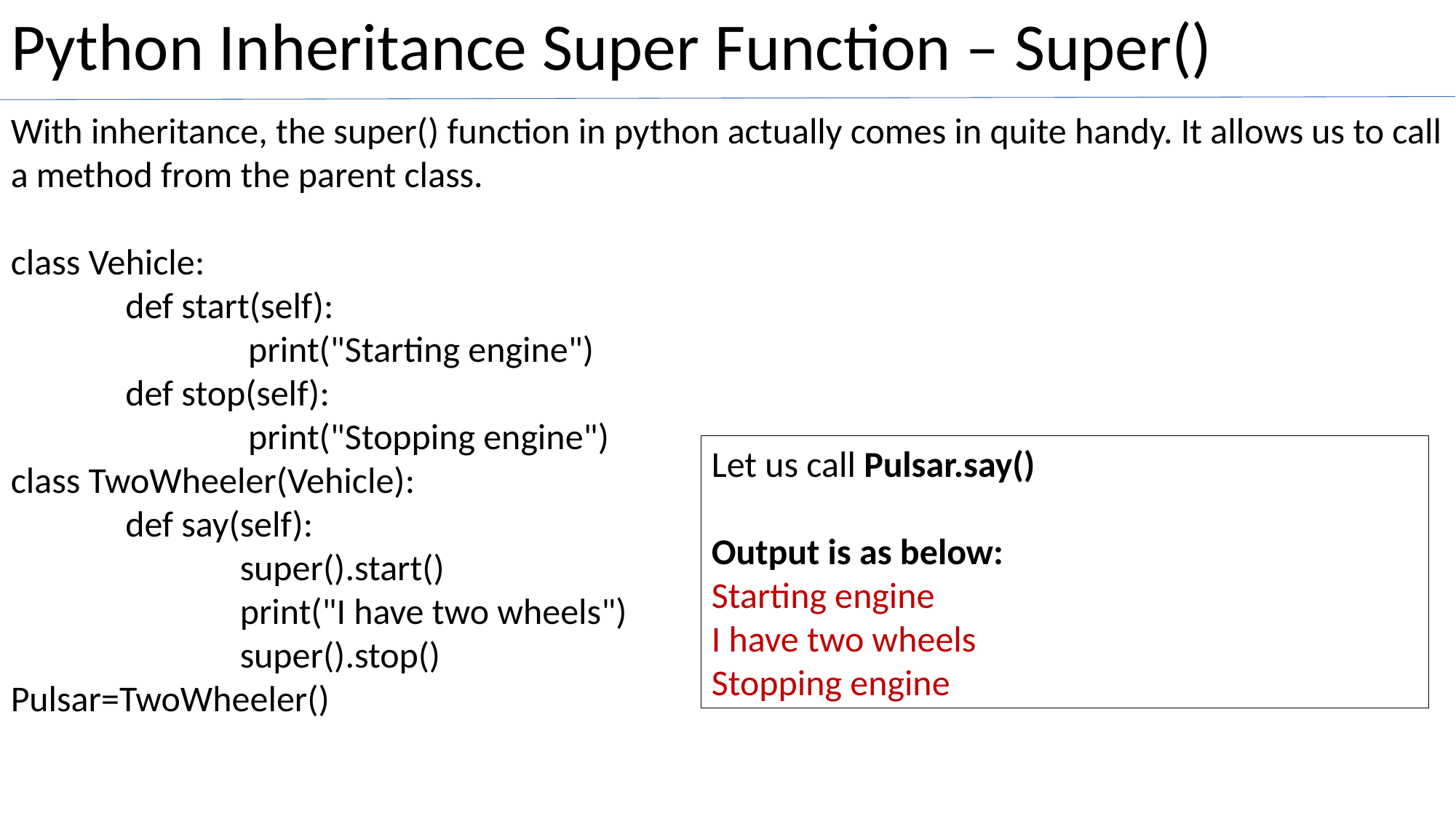

# Python Inheritance Super Function – Super()
With inheritance, the super() function in python actually comes in quite handy. It allows us to call a method from the parent class.

class Vehicle:
              def start(self):
                             print("Starting engine")
              def stop(self):
                             print("Stopping engine")
class TwoWheeler(Vehicle):
              def say(self):
                            super().start()
                            print("I have two wheels")
                            super().stop()
Pulsar=TwoWheeler()
Let us call Pulsar.say()

Output is as below:
Starting engine
I have two wheels
Stopping engine